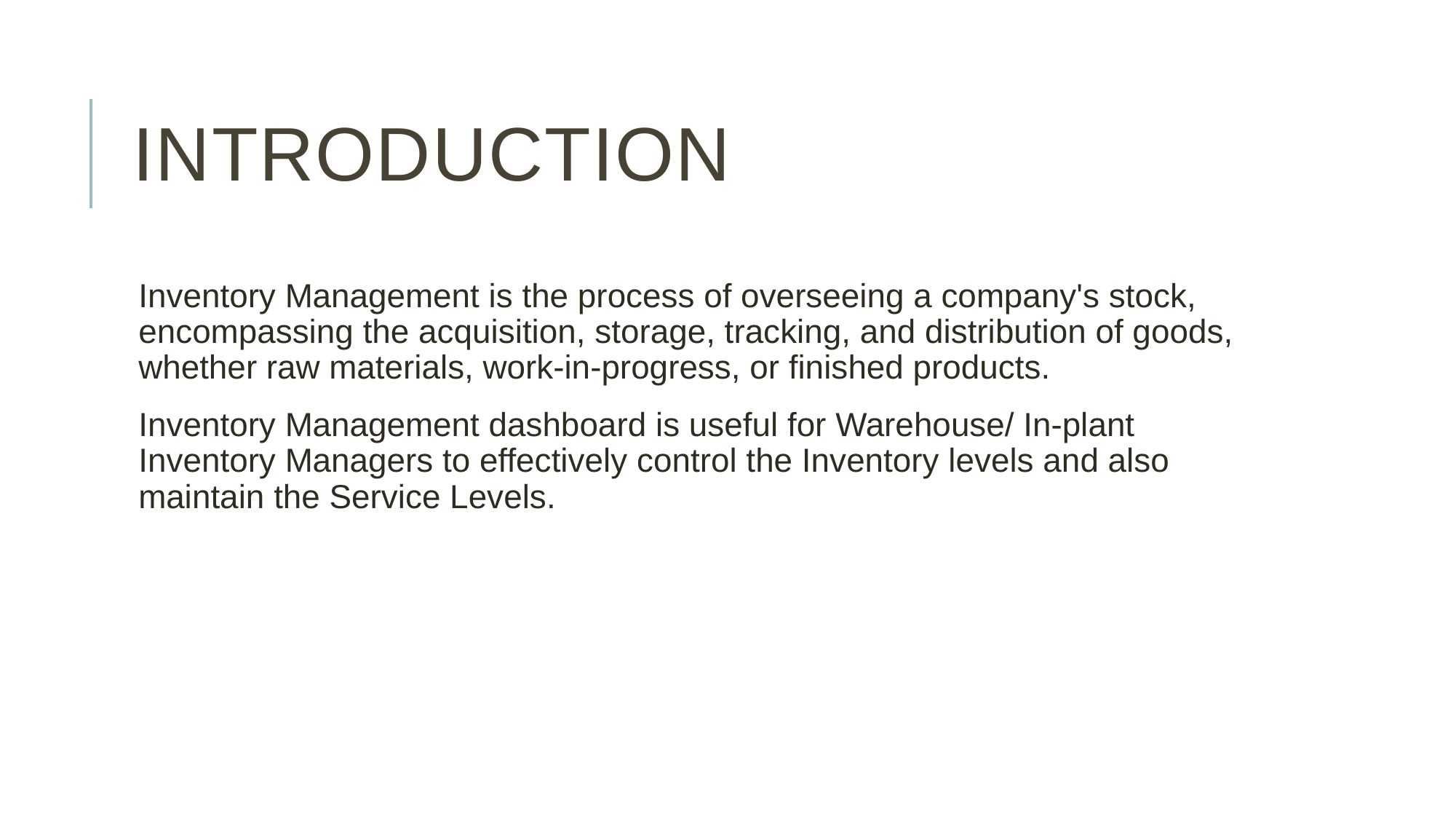

# introduction
Inventory Management is the process of overseeing a company's stock, encompassing the acquisition, storage, tracking, and distribution of goods, whether raw materials, work-in-progress, or finished products.
Inventory Management dashboard is useful for Warehouse/ In-plant Inventory Managers to effectively control the Inventory levels and also maintain the Service Levels.